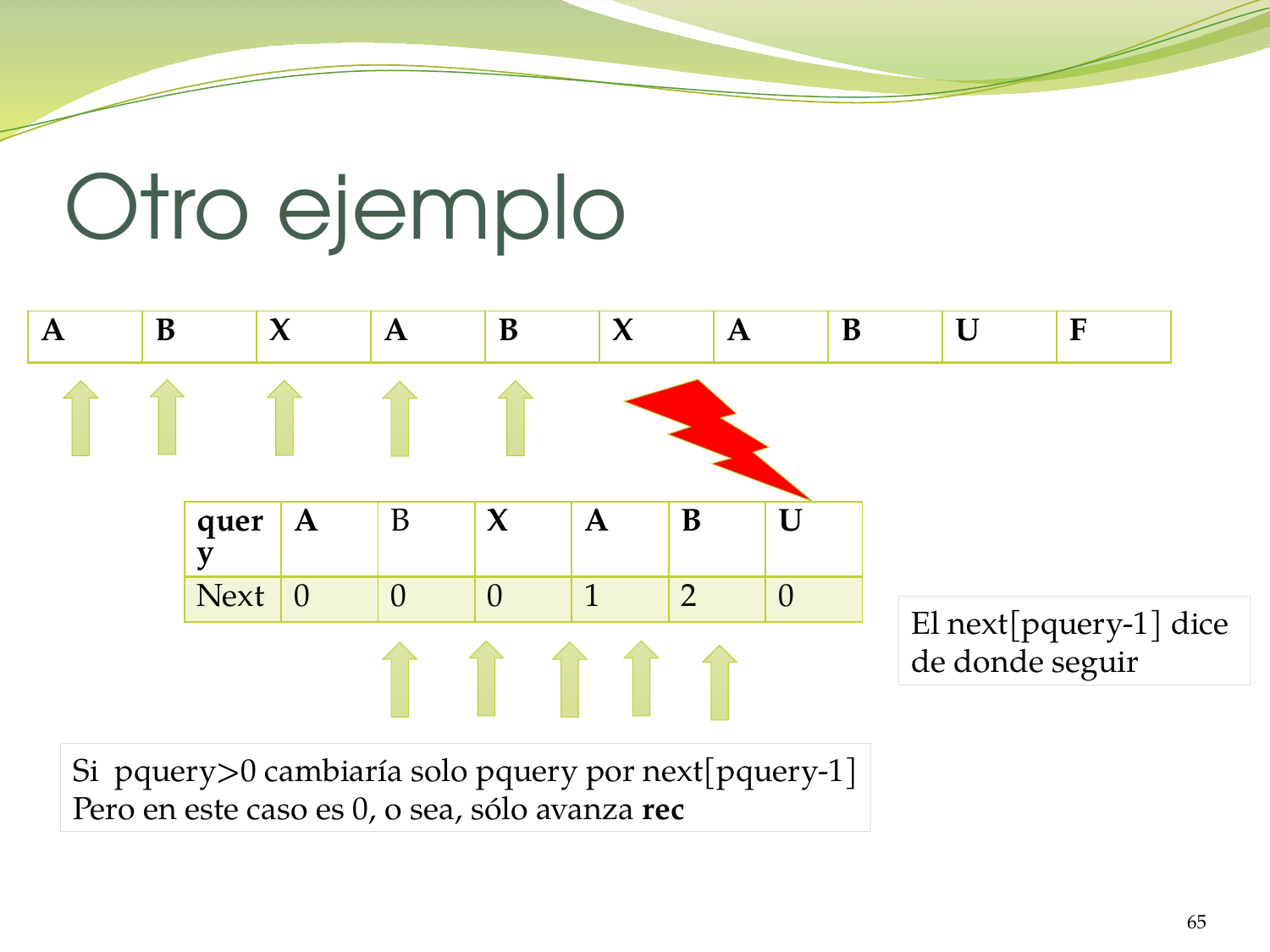

# Otro ejemplo
| A | B | X | A | B | X | A | B | U | F |
| --- | --- | --- | --- | --- | --- | --- | --- | --- | --- |

| query | A | B | X | A | B | U |
| --- | --- | --- | --- | --- | --- | --- |
| Next | 0 | 0 | 0 | 1 | 2 | 0 |
El next[pquery-1] dice
de donde seguir

Si  pquery>0 cambiaría solo pquery por next[pquery-1]
Pero en este caso es 0, o sea, sólo avanza rec
65